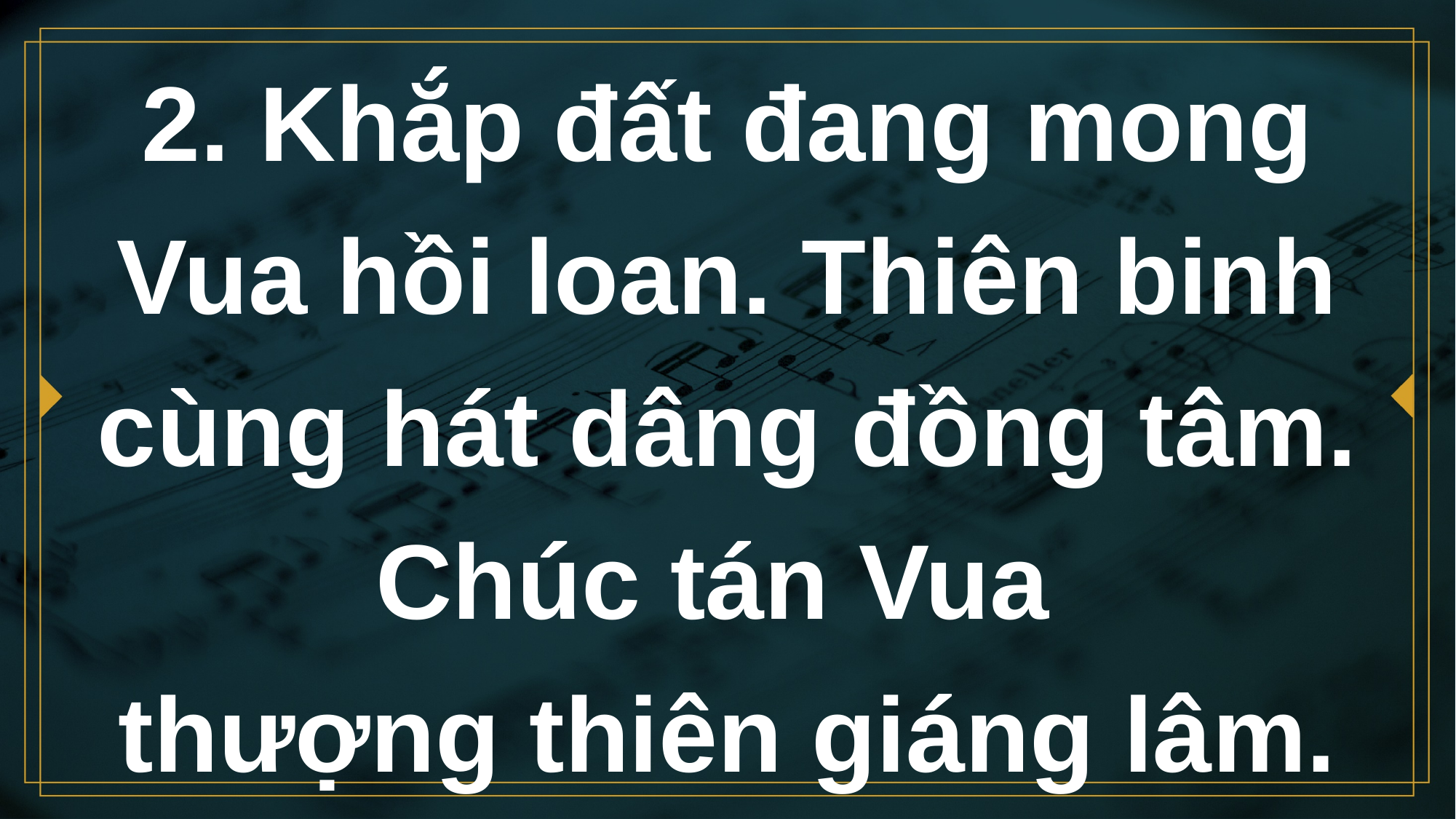

# 2. Khắp đất đang mong Vua hồi loan. Thiên binh cùng hát dâng đồng tâm. Chúc tán Vua thượng thiên giáng lâm.